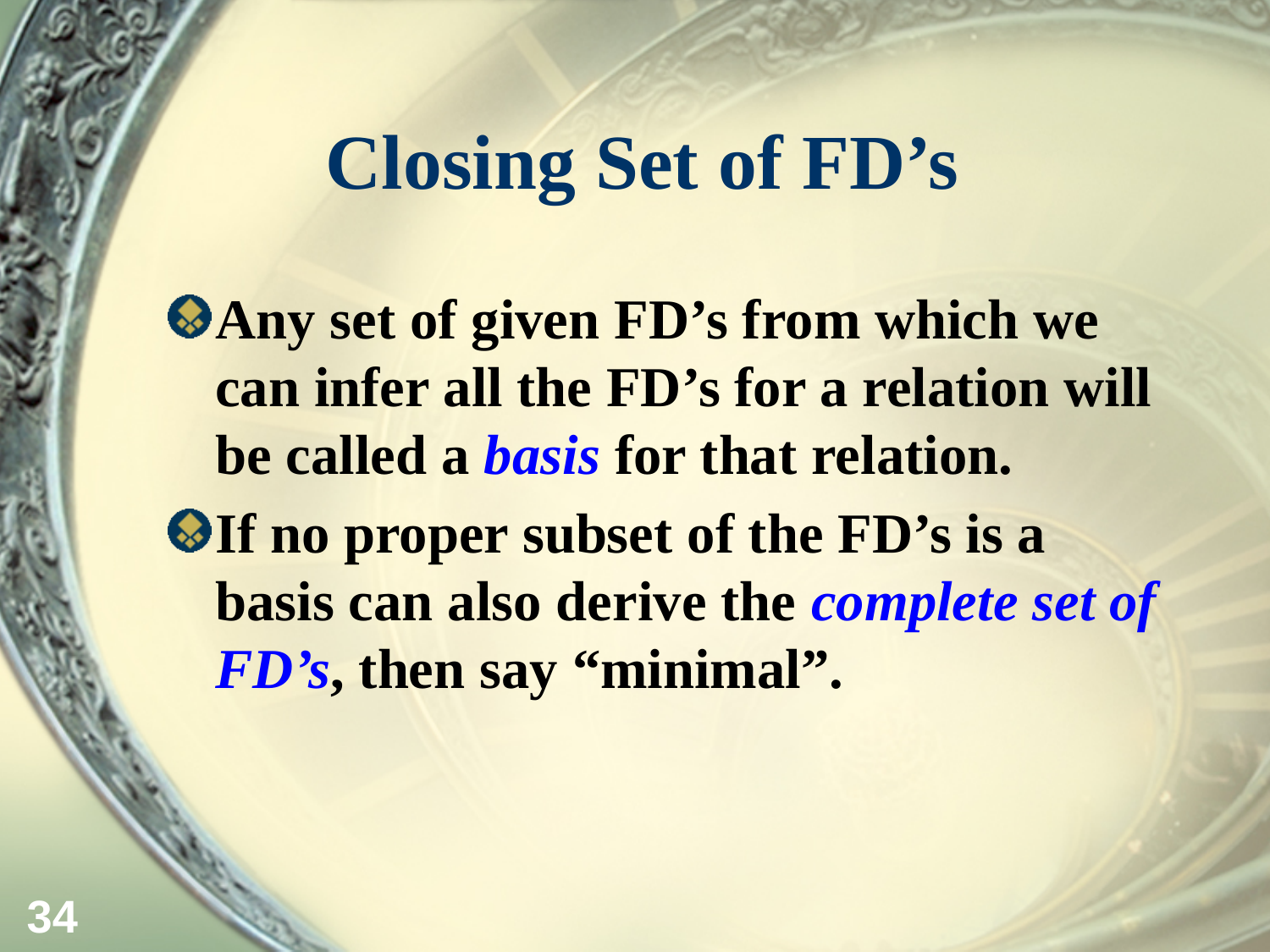

# Closing Set of FD’s
Any set of given FD’s from which we can infer all the FD’s for a relation will be called a basis for that relation.
If no proper subset of the FD’s is a basis can also derive the complete set of FD’s, then say “minimal”.
34